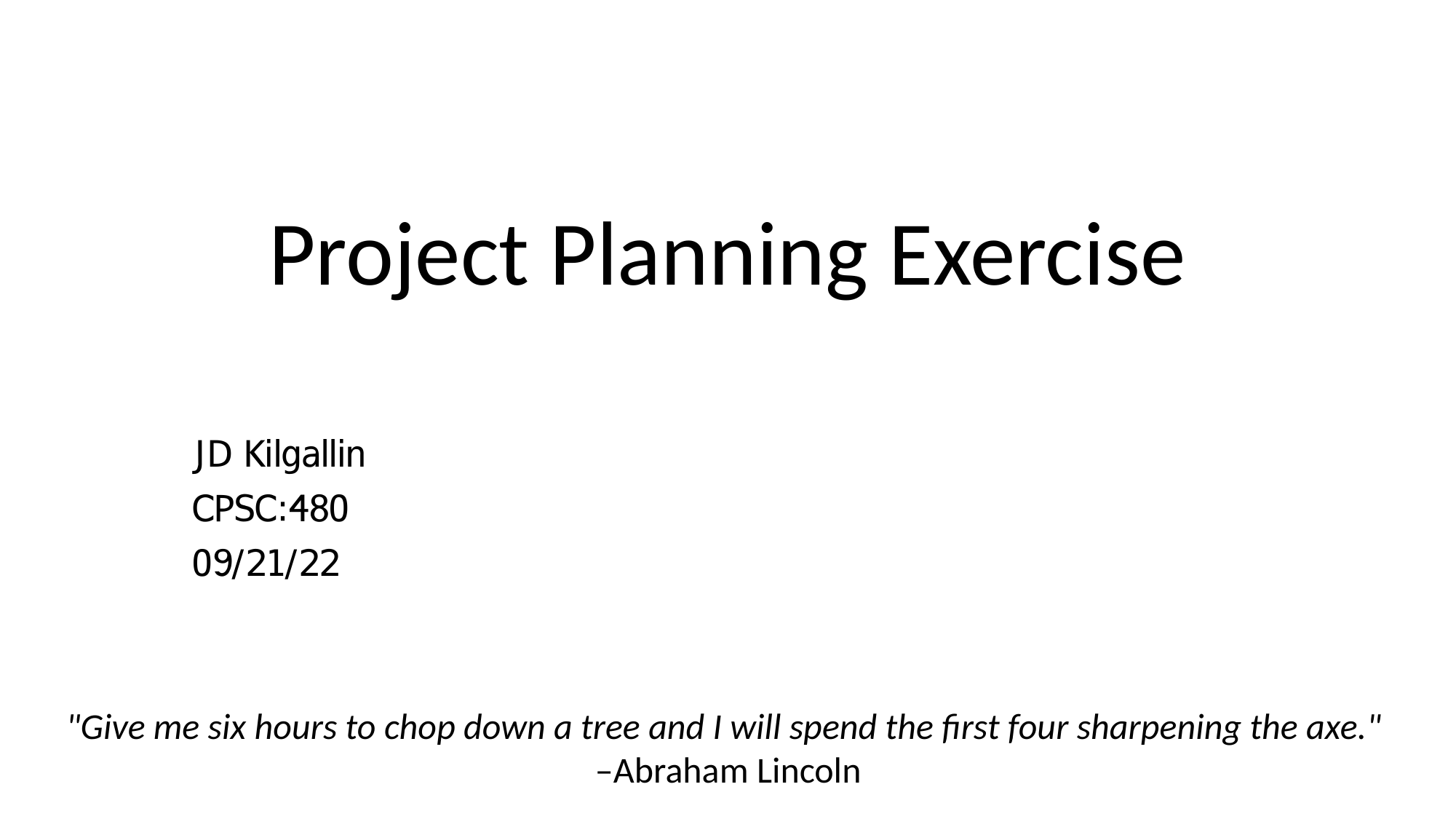

# Project Planning Exercise
JD Kilgallin
CPSC:480
09/21/22

"Give me six hours to chop down a tree and I will spend the first four sharpening the axe."
–Abraham Lincoln